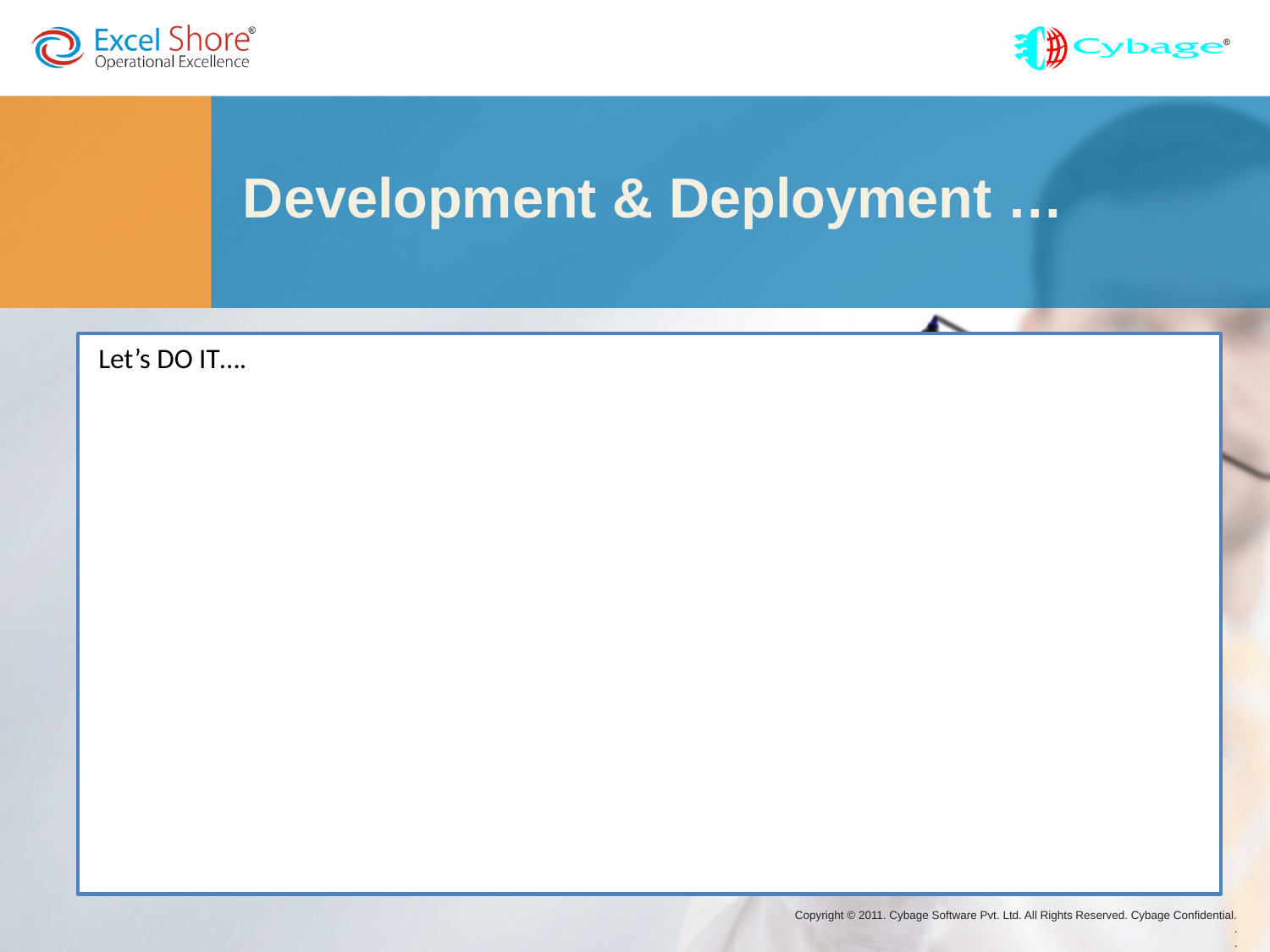

# Development & Deployment …
Let’s DO IT….